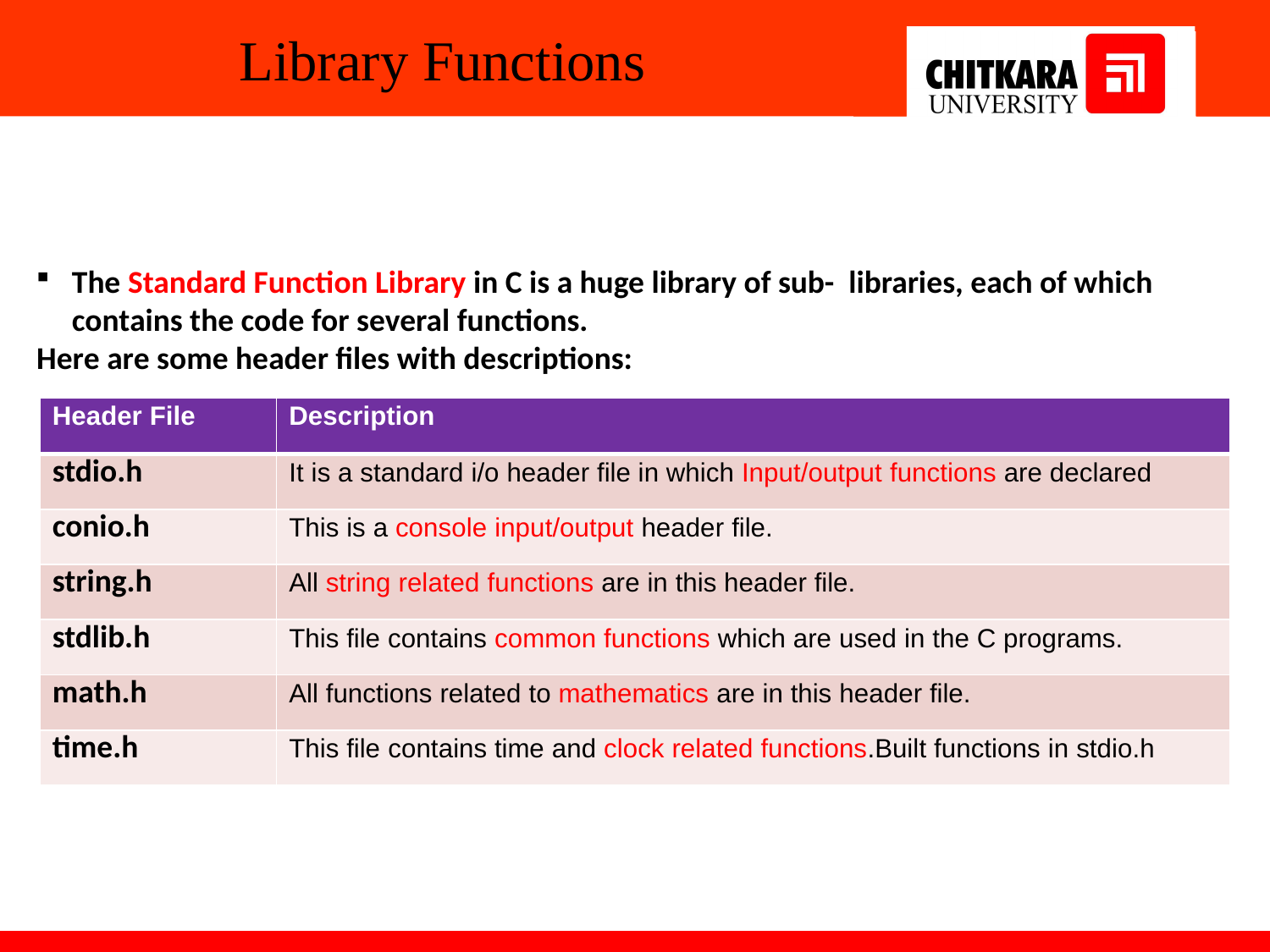

# Library Functions
The Standard Function Library in C is a huge library of sub-  libraries, each of which contains the code for several functions.
Here are some header files with descriptions:
| Header File | Description |
| --- | --- |
| stdio.h | It is a standard i/o header file in which Input/output functions are declared |
| conio.h | This is a console input/output header file. |
| string.h | All string related functions are in this header file. |
| stdlib.h | This file contains common functions which are used in the C programs. |
| math.h | All functions related to mathematics are in this header file. |
| time.h | This file contains time and clock related functions.Built functions in stdio.h |